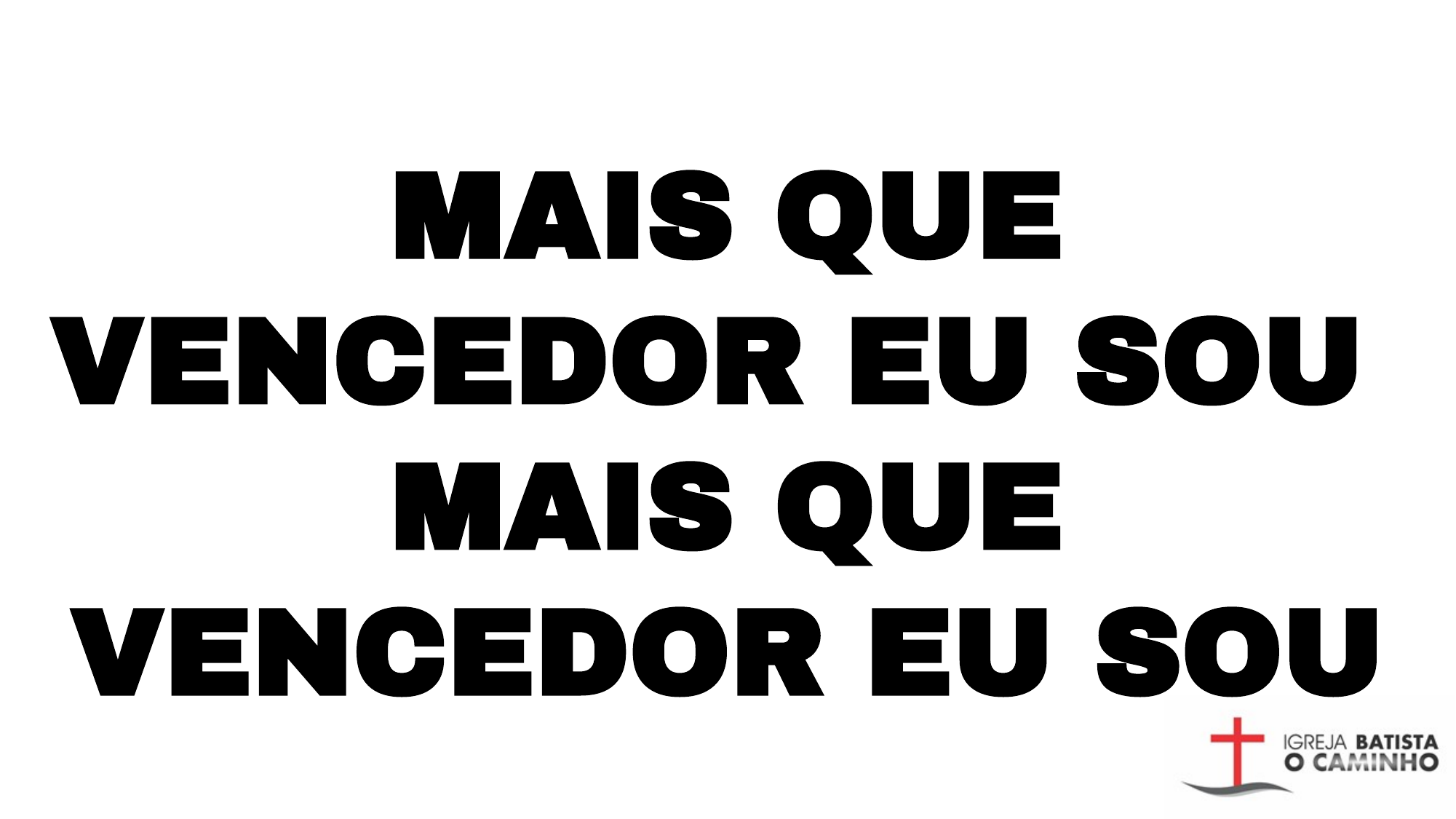

# MAIS QUE VENCEDOR EU SOU MAIS QUE VENCEDOR EU SOU